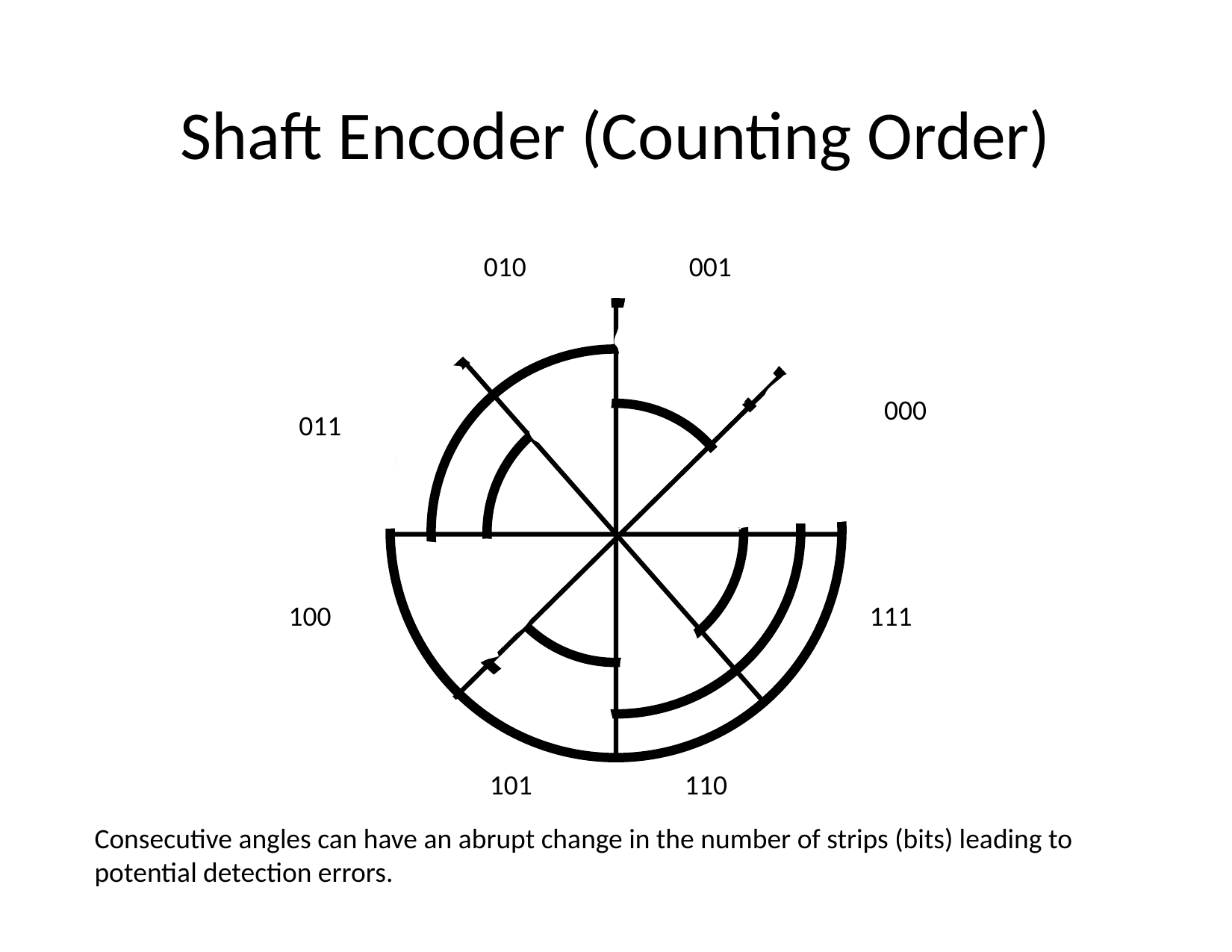

# Shaft Encoder (Counting Order)
010
001

000

011

100
111

101
110
Consecutive angles can have an abrupt change in the number of strips (bits) leading to potential detection errors.